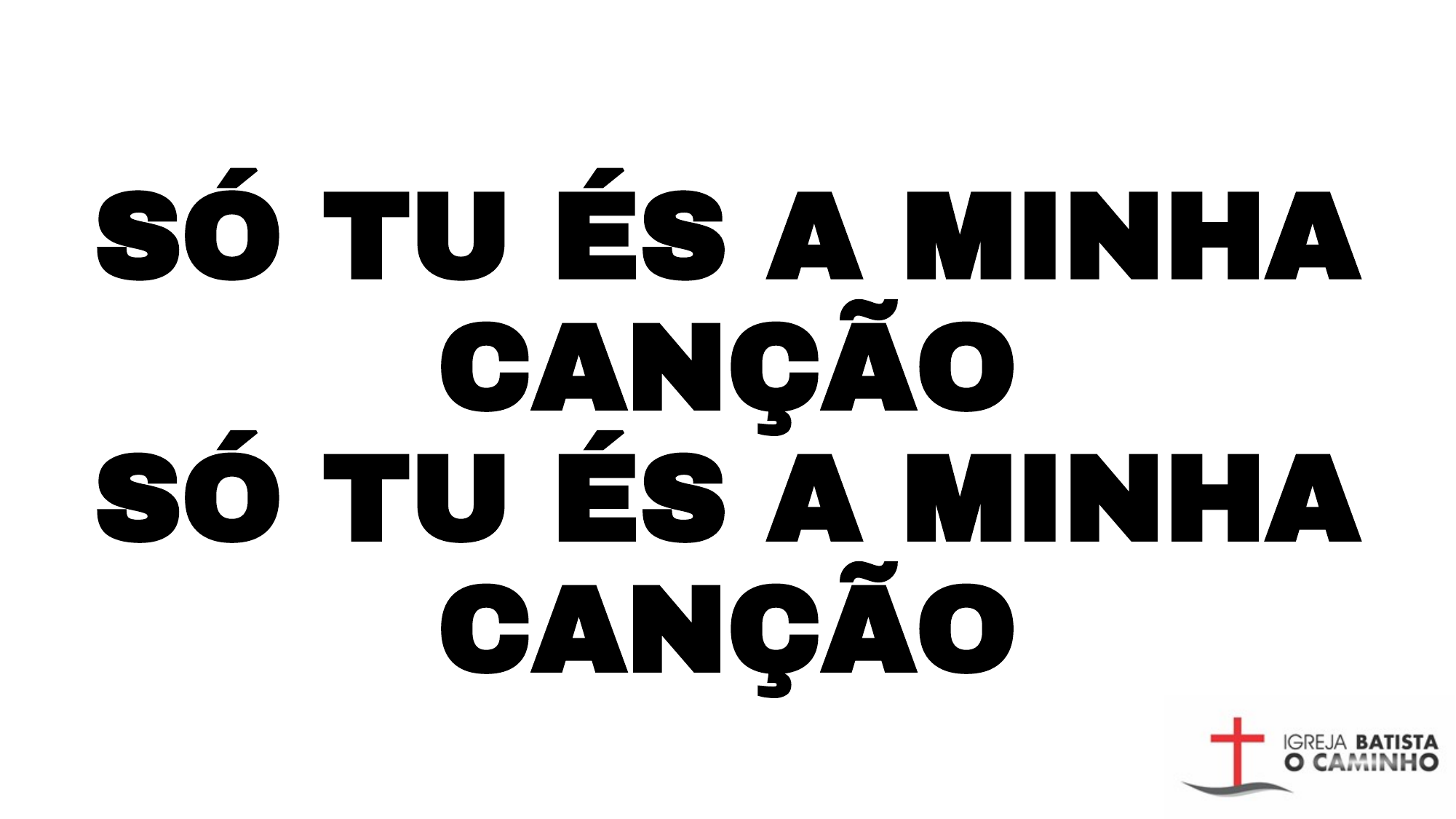

# SÓ TU ÉS A MINHA CANÇÃO SÓ TU ÉS A MINHA CANÇÃO